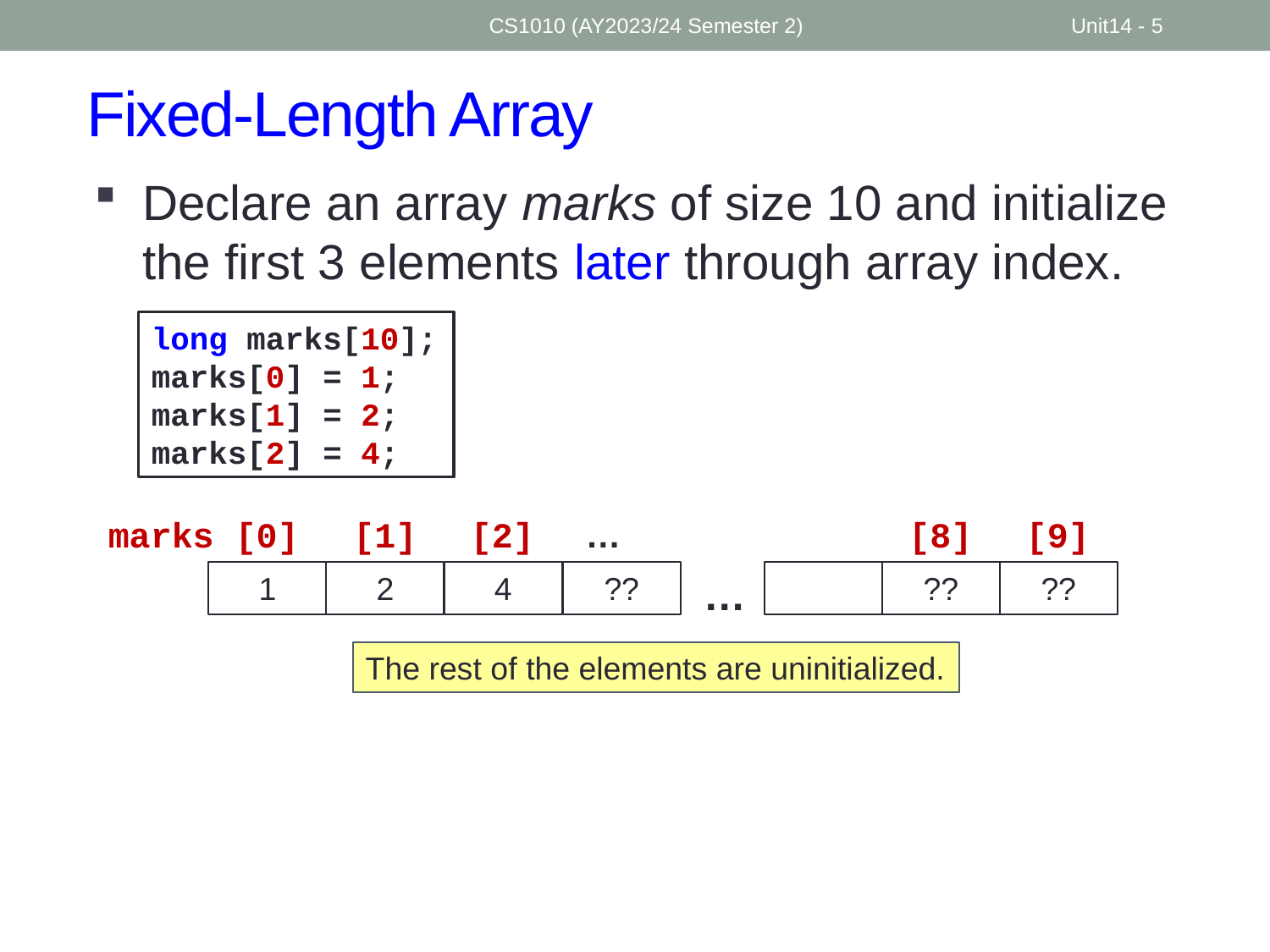

CS1010 (AY2023/24 Semester 2)
Unit14 - 5
# Fixed-Length Array
Declare an array marks of size 10 and initialize  the first 3 elements later through array index.
long marks[10];
marks[0] = 1;
marks[1] = 2;
marks[2] = 4;
marks [0]
[1]
[2]
…
[8]
[9]
1
2
4
??
…

??
??
The rest of the elements are uninitialized.